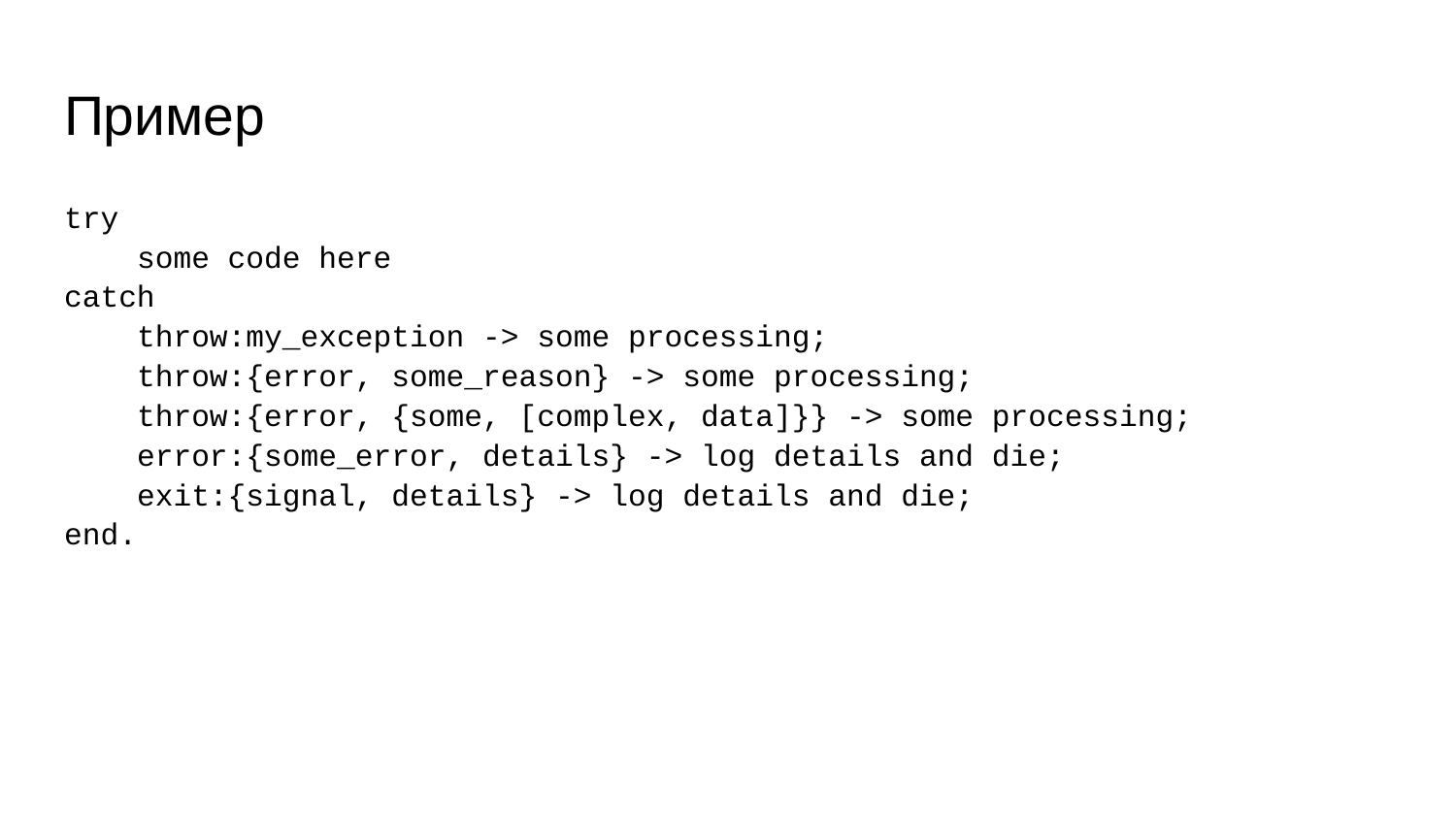

# Пример
try
    some code here
catch
    throw:my_exception -> some processing;
    throw:{error, some_reason} -> some processing;
    throw:{error, {some, [complex, data]}} -> some processing;
    error:{some_error, details} -> log details and die;
    exit:{signal, details} -> log details and die;
end.